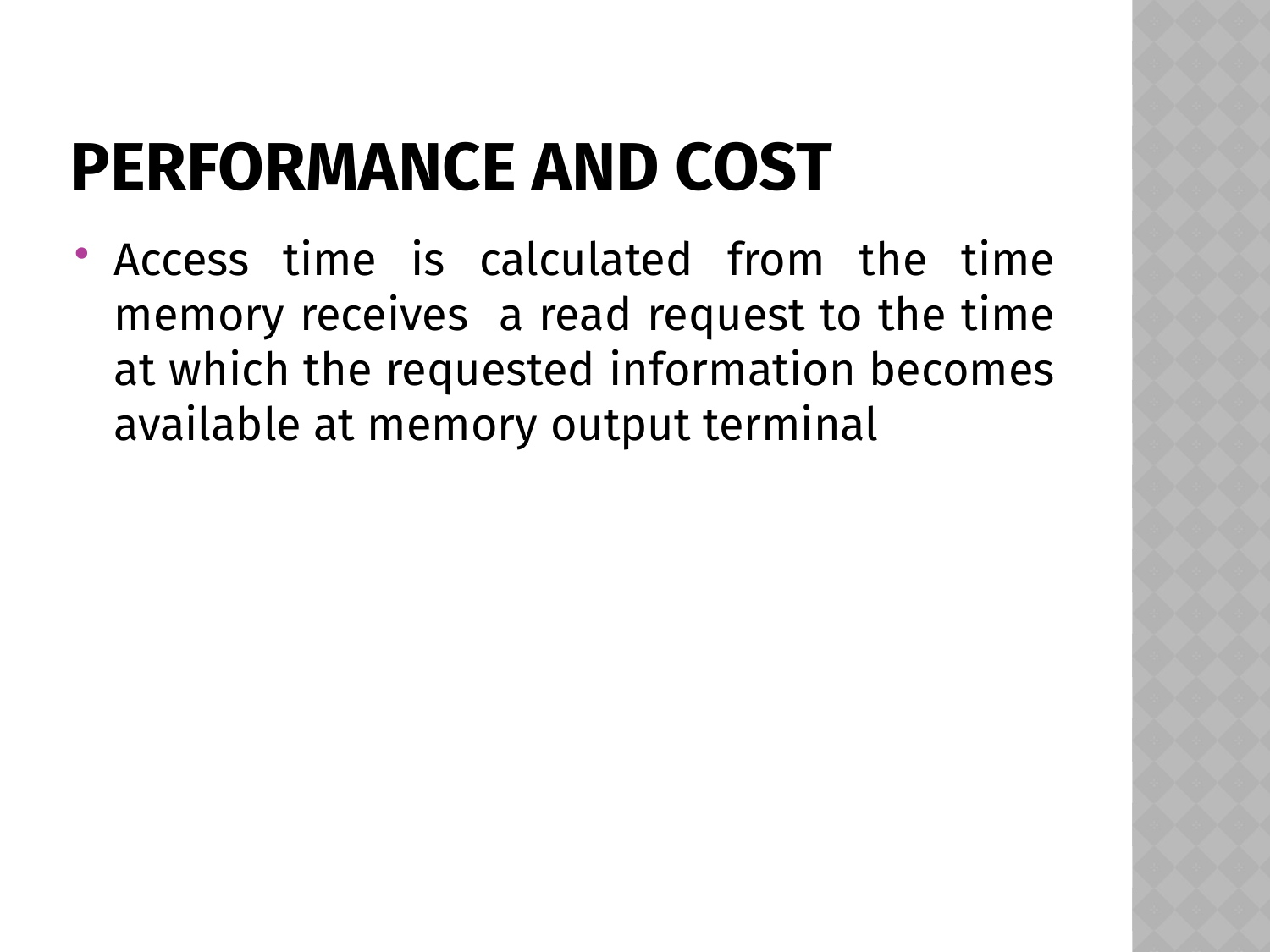

# Performance and cost
Access time is calculated from the time memory receives  a read request to the time at which the requested information becomes available at memory output terminal